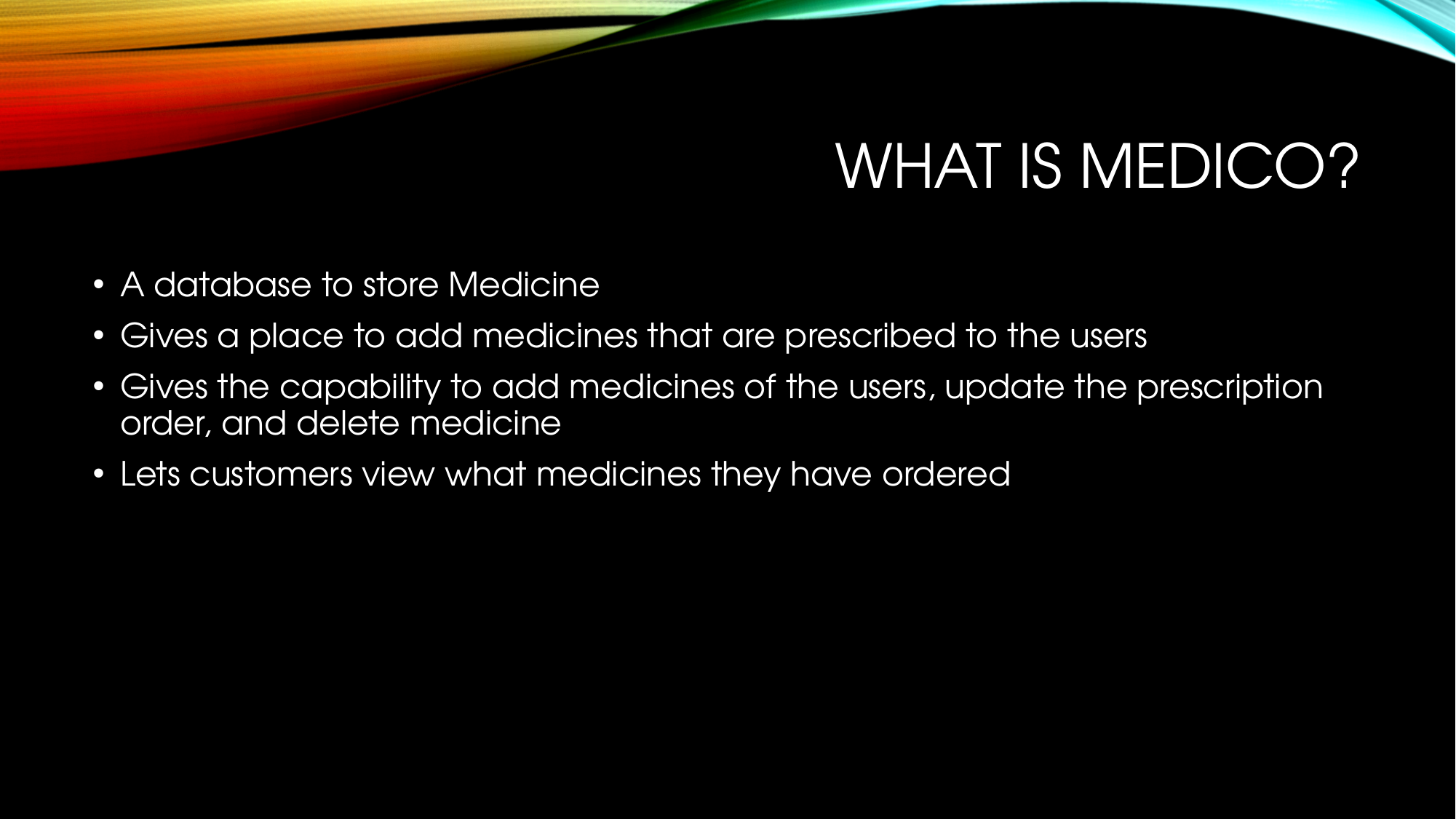

# What is Medico?
A database to store Medicine
Gives a place to add medicines that are prescribed to the users
Gives the capability to add medicines of the users, update the prescription order, and delete medicine
Lets customers view what medicines they have ordered